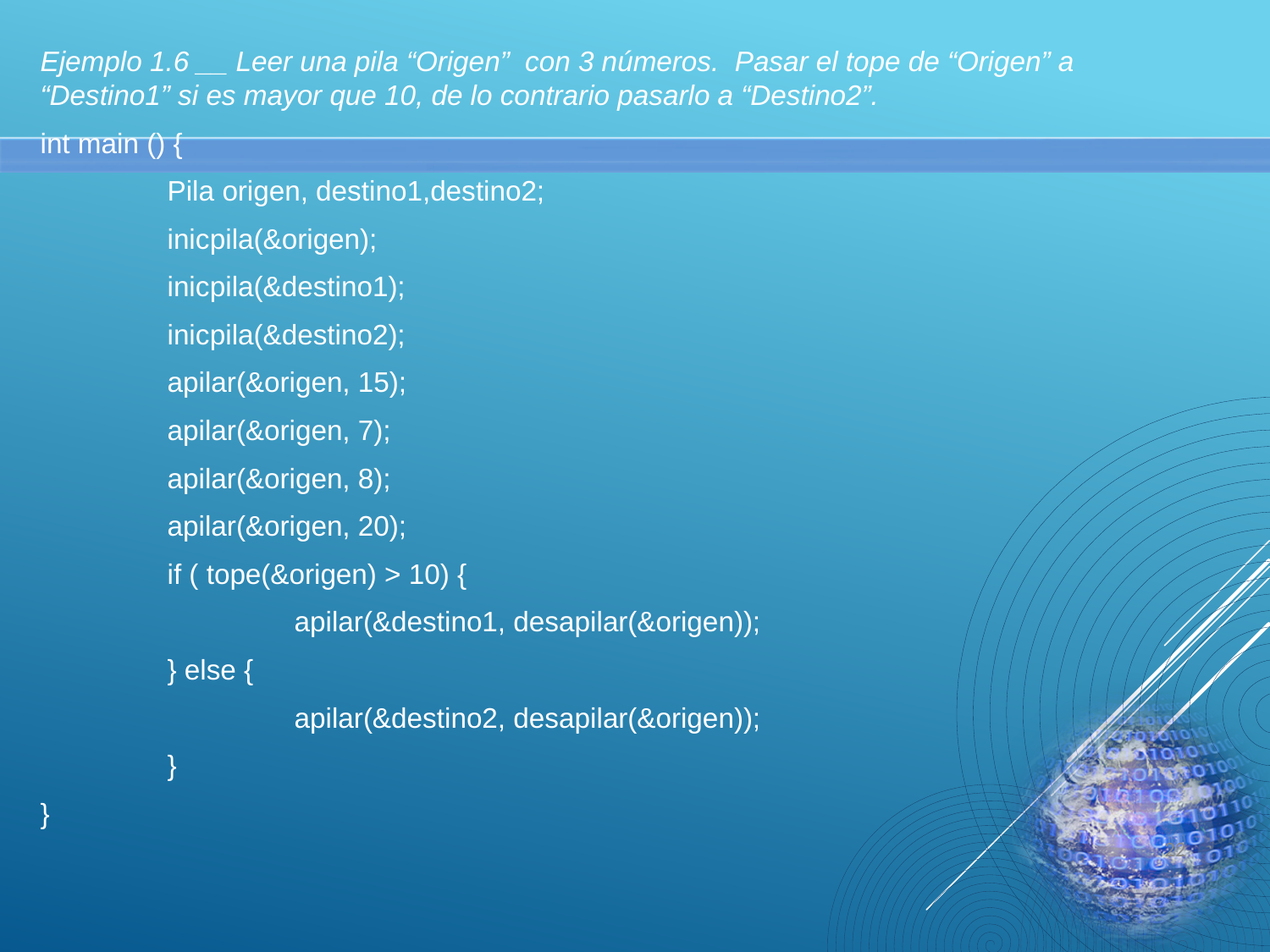

Ejemplo 1.6 __ Leer una pila “Origen”  con 3 números.  Pasar el tope de “Origen” a “Destino1” si es mayor que 10, de lo contrario pasarlo a “Destino2”.
int main () {
	Pila origen, destino1,destino2;
	inicpila(&origen);
	inicpila(&destino1);
	inicpila(&destino2);
	apilar(&origen, 15);
	apilar(&origen, 7);
	apilar(&origen, 8);
	apilar(&origen, 20);
	if ( tope(&origen) > 10) {
		apilar(&destino1, desapilar(&origen));
	} else {
		apilar(&destino2, desapilar(&origen));
	}
}

22